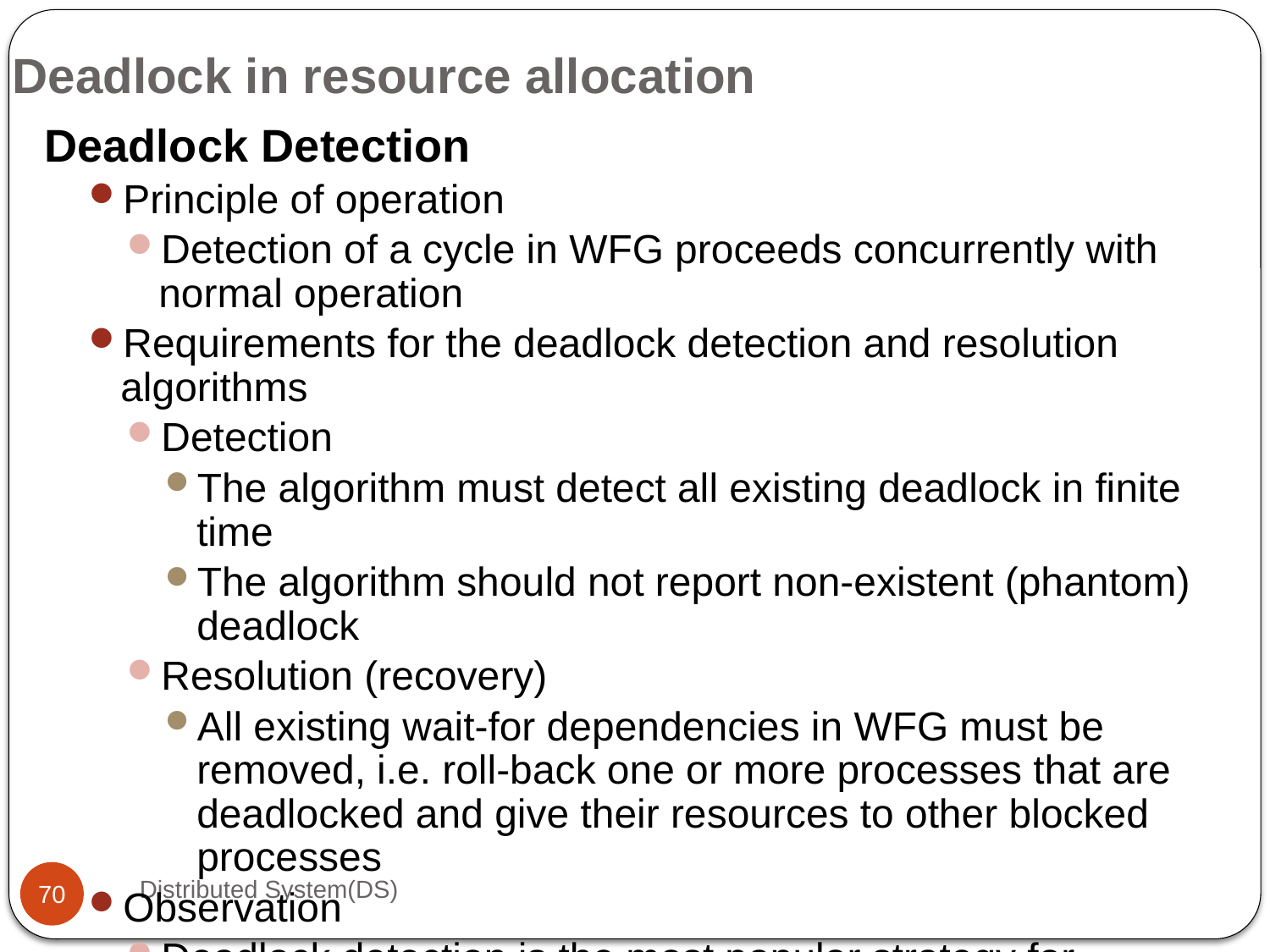

# Deadlock in resource allocation
Deadlock Detection
Principle of operation
Detection of a cycle in WFG proceeds concurrently with normal operation
Requirements for the deadlock detection and resolution algorithms
Detection
The algorithm must detect all existing deadlock in finite time
The algorithm should not report non-existent (phantom) deadlock
Resolution (recovery)
All existing wait-for dependencies in WFG must be removed, i.e. roll-back one or more processes that are deadlocked and give their resources to other blocked processes
Observation
Deadlock detection is the most popular strategy for handling deadlocks in distributed systems

Distributed System(DS)
70